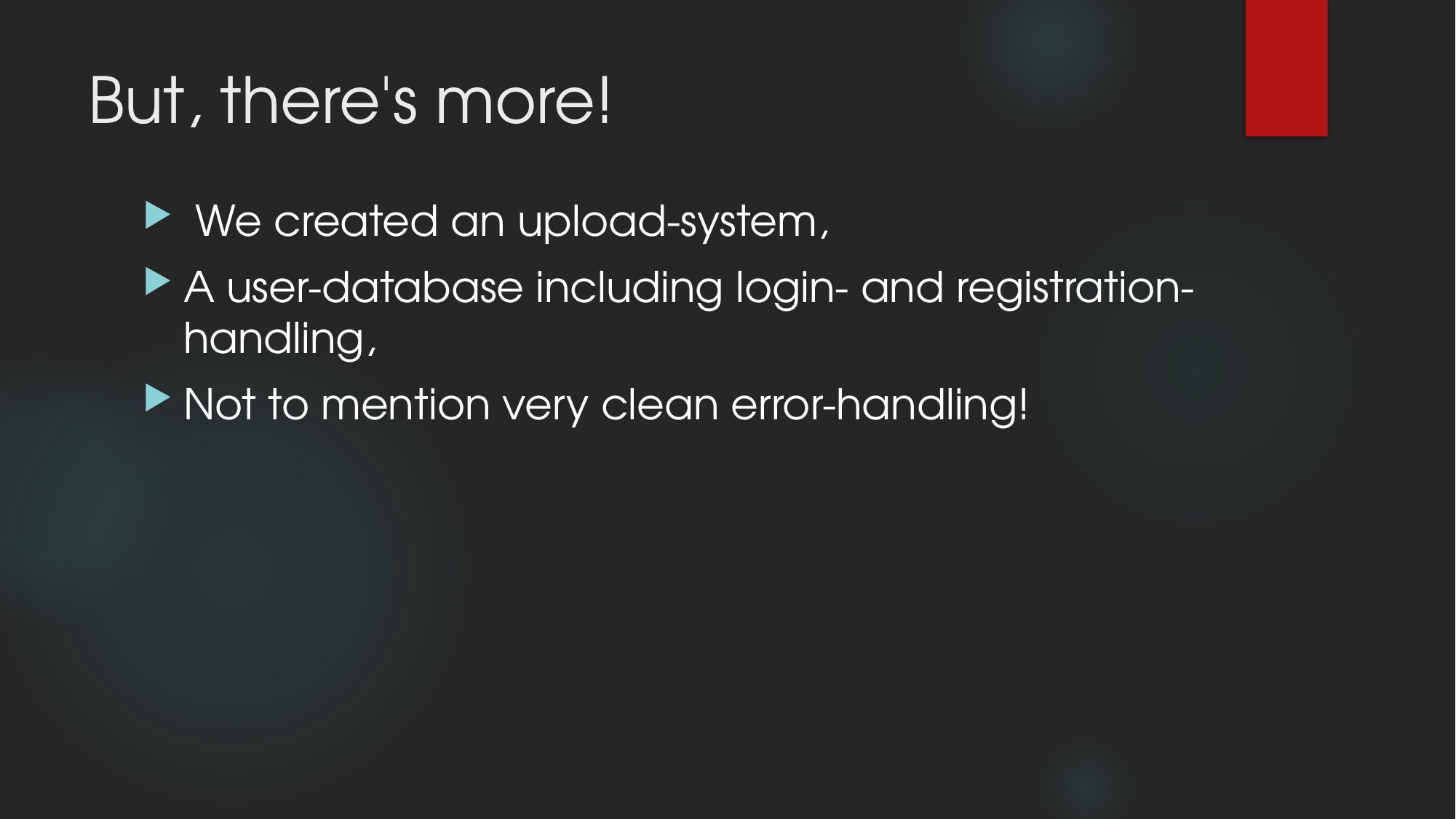

# But, there's more!
 We created an upload-system,
A user-database including login- and registration-handling,
Not to mention very clean error-handling!